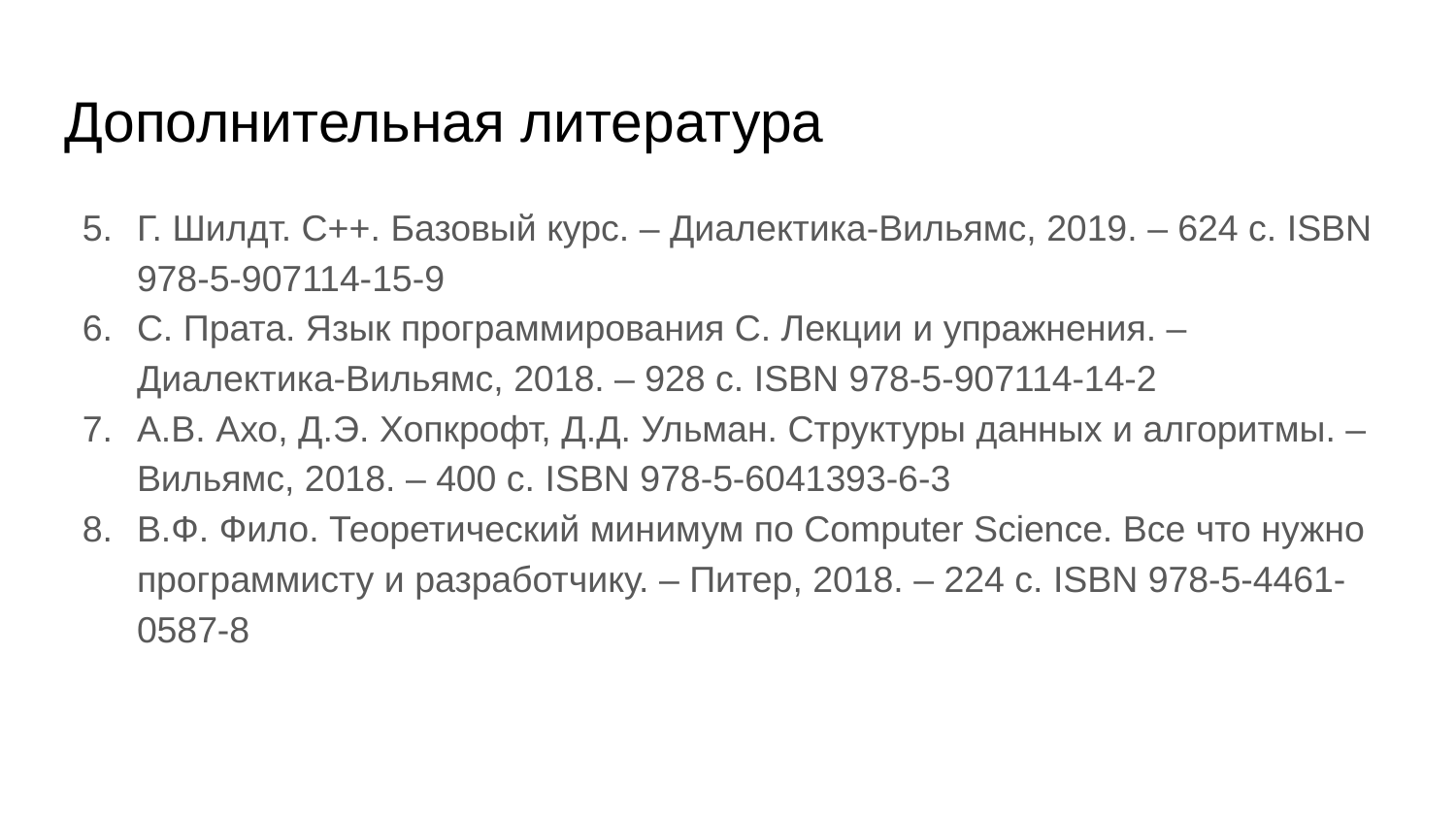

# Дополнительная литература
Г. Шилдт. C++. Базовый курс. – Диалектика-Вильямс, 2019. – 624 c. ISBN 978-5-907114-15-9
С. Прата. Язык программирования C. Лекции и упражнения. –  Диалектика-Вильямс, 2018. – 928 c. ISBN 978-5-907114-14-2
А.В. Ахо, Д.Э. Хопкрофт, Д.Д. Ульман. Структуры данных и алгоритмы. – Вильямс, 2018. – 400 c. ISBN 978-5-6041393-6-3
В.Ф. Фило. Теоретический минимум по Computer Science. Все что нужно программисту и разработчику. – Питер, 2018. – 224 c. ISBN 978-5-4461-0587-8